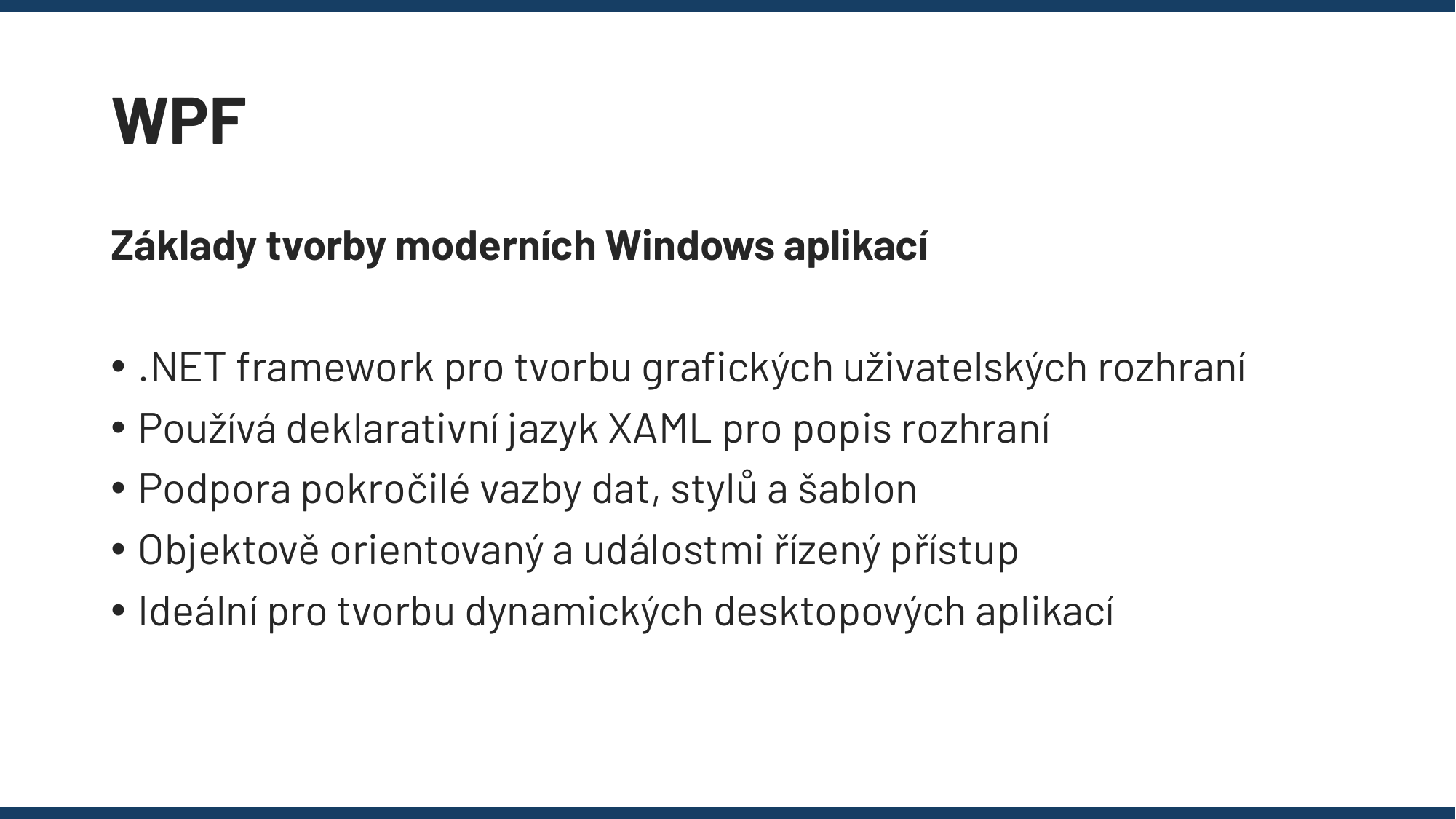

# WPF
Základy tvorby moderních Windows aplikací

.NET framework pro tvorbu grafických uživatelských rozhraní
Používá deklarativní jazyk XAML pro popis rozhraní
Podpora pokročilé vazby dat, stylů a šablon
Objektově orientovaný a událostmi řízený přístup
Ideální pro tvorbu dynamických desktopových aplikací